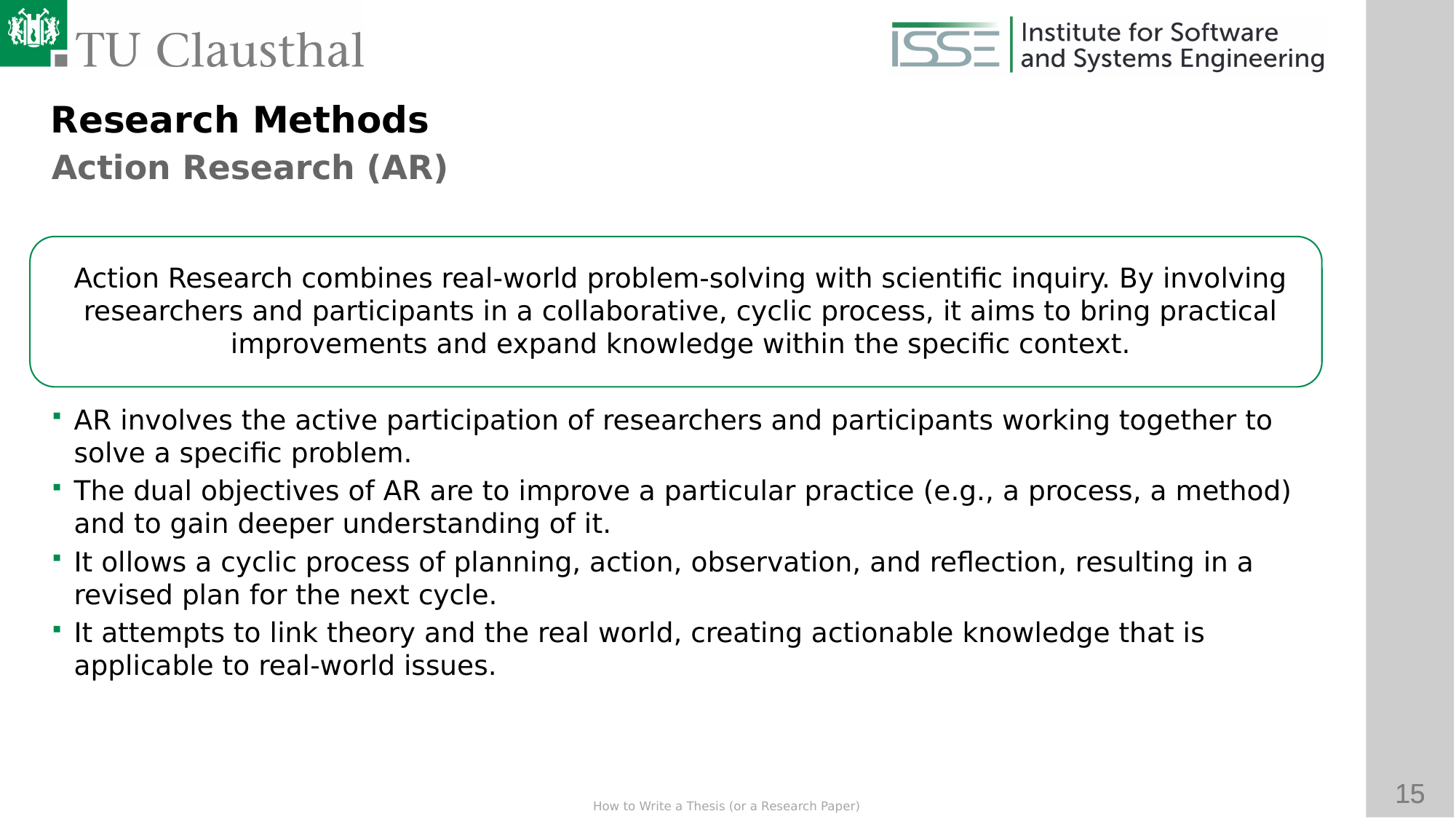

Research Methods
Action Research (AR)

Action Research combines real-world problem-solving with scientific inquiry. By involving researchers and participants in a collaborative, cyclic process, it aims to bring practical improvements and expand knowledge within the specific context.

AR involves the active participation of researchers and participants working together to solve a specific problem.
The dual objectives of AR are to improve a particular practice (e.g., a process, a method) and to gain deeper understanding of it.
It ollows a cyclic process of planning, action, observation, and reflection, resulting in a revised plan for the next cycle.
It attempts to link theory and the real world, creating actionable knowledge that is applicable to real-world issues.